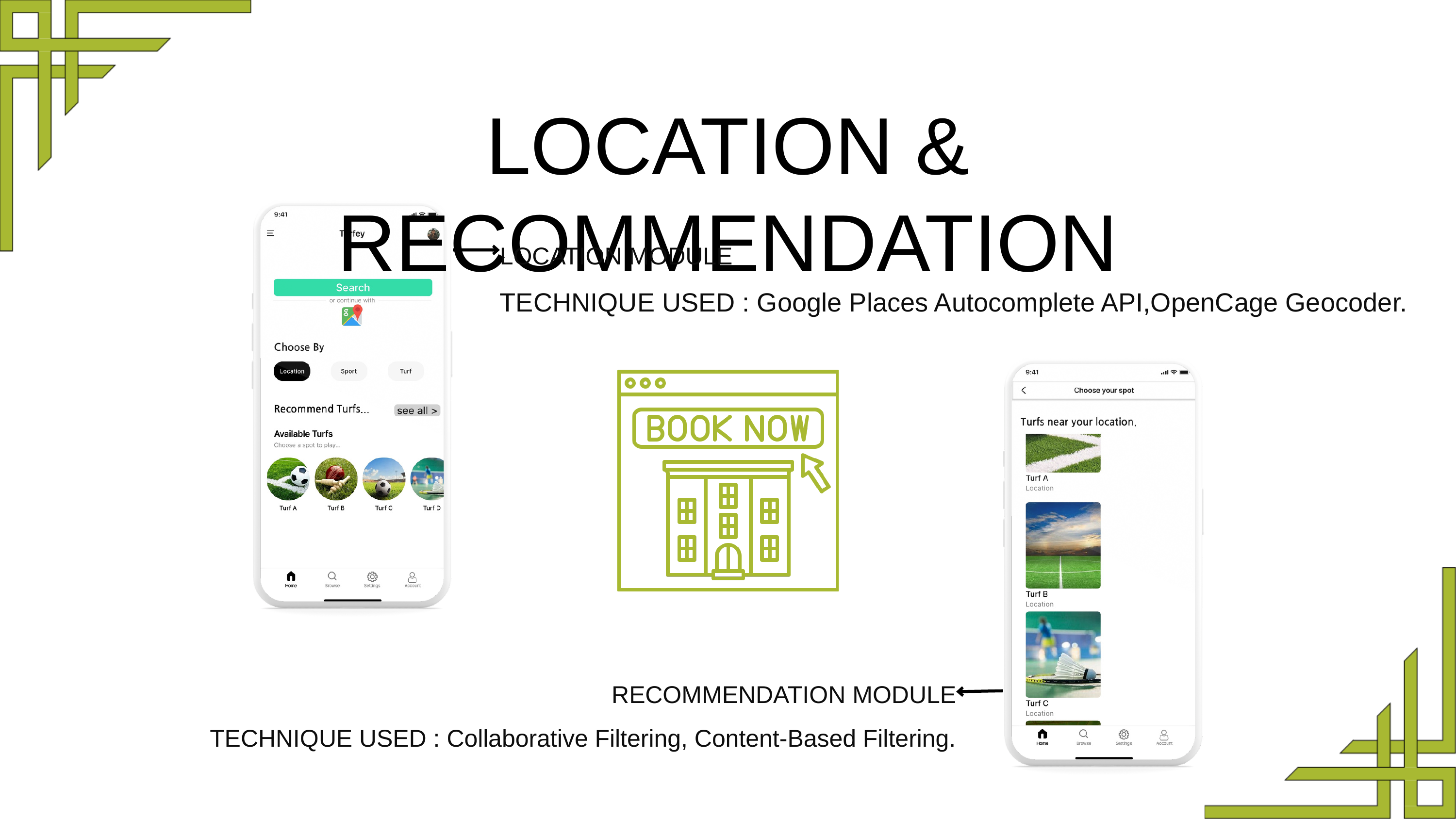

LOCATION & RECOMMENDATION

LOCATION MODULE
TECHNIQUE USED : Google Places Autocomplete API,OpenCage Geocoder.

RECOMMENDATION MODULE
TECHNIQUE USED : Collaborative Filtering, Content-Based Filtering.